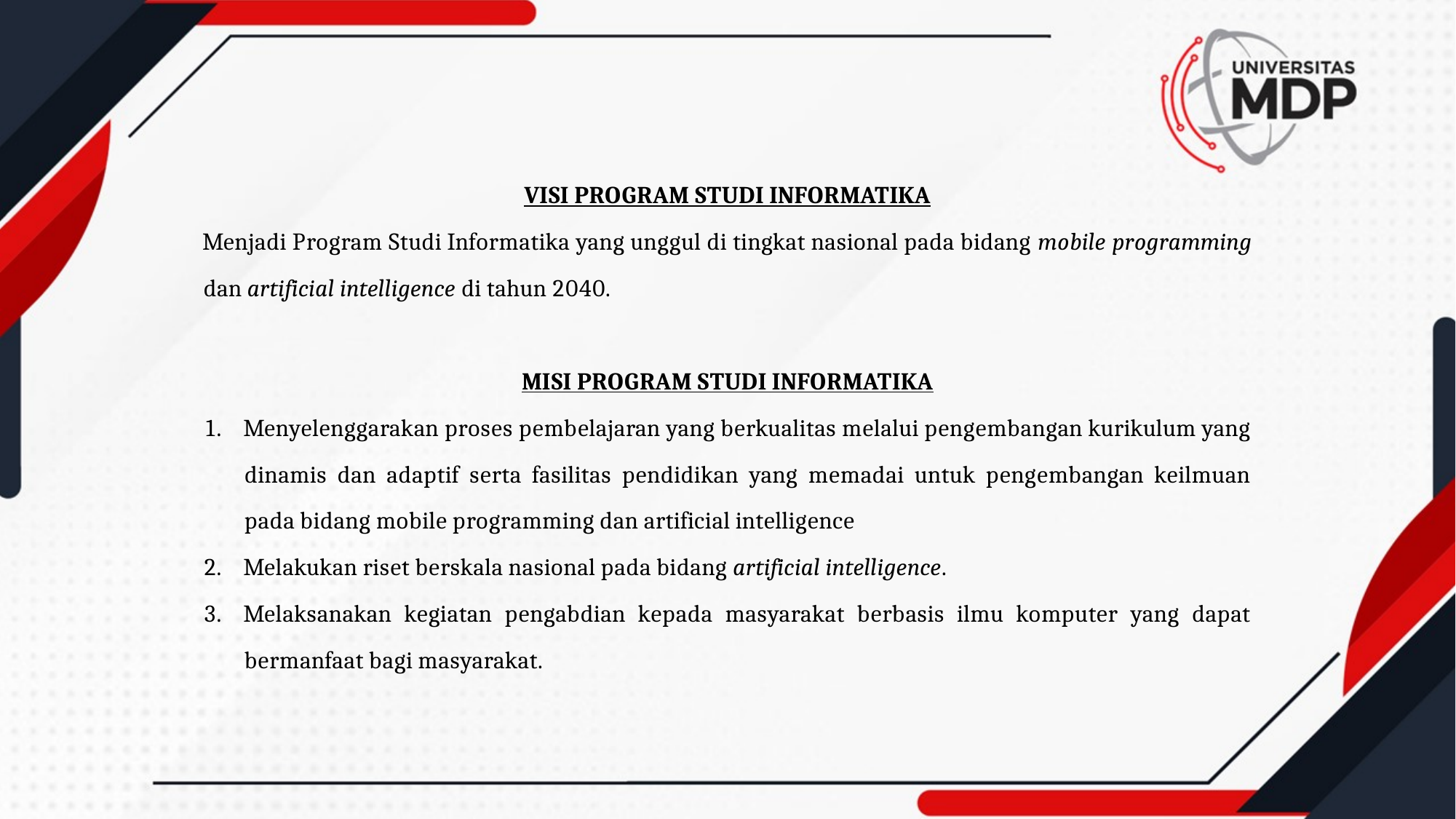

VISI PROGRAM STUDI INFORMATIKA
Menjadi Program Studi Informatika yang unggul di tingkat nasional pada bidang mobile programming dan artificial intelligence di tahun 2040.

MISI PROGRAM STUDI INFORMATIKA
Menyelenggarakan proses pembelajaran yang berkualitas melalui pengembangan kurikulum yang dinamis dan adaptif serta fasilitas pendidikan yang memadai untuk pengembangan keilmuan pada bidang mobile programming dan artificial intelligence
Melakukan riset berskala nasional pada bidang artificial intelligence.
Melaksanakan kegiatan pengabdian kepada masyarakat berbasis ilmu komputer yang dapat bermanfaat bagi masyarakat.